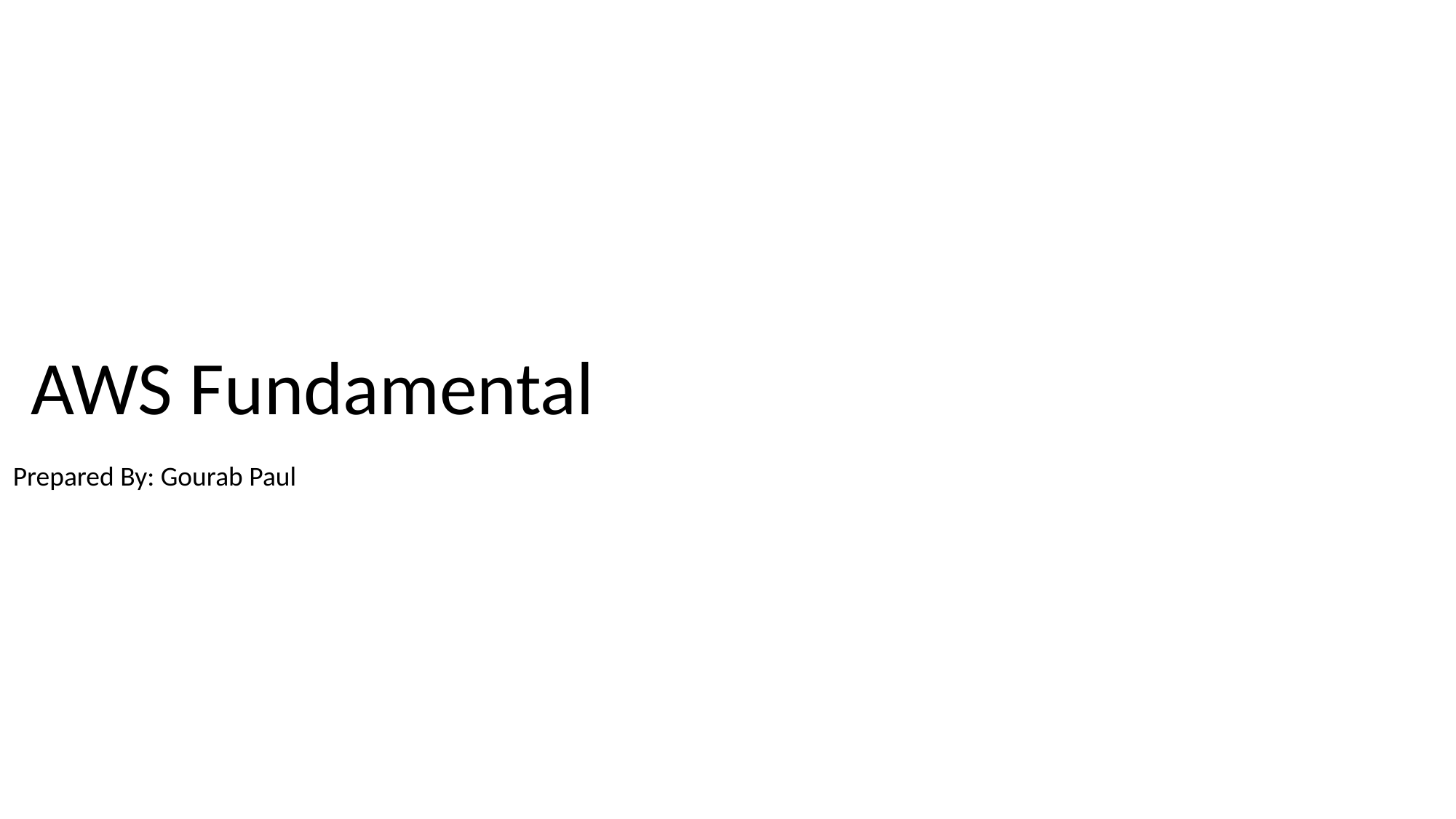

# AWS Fundamental
Prepared By: Gourab Paul